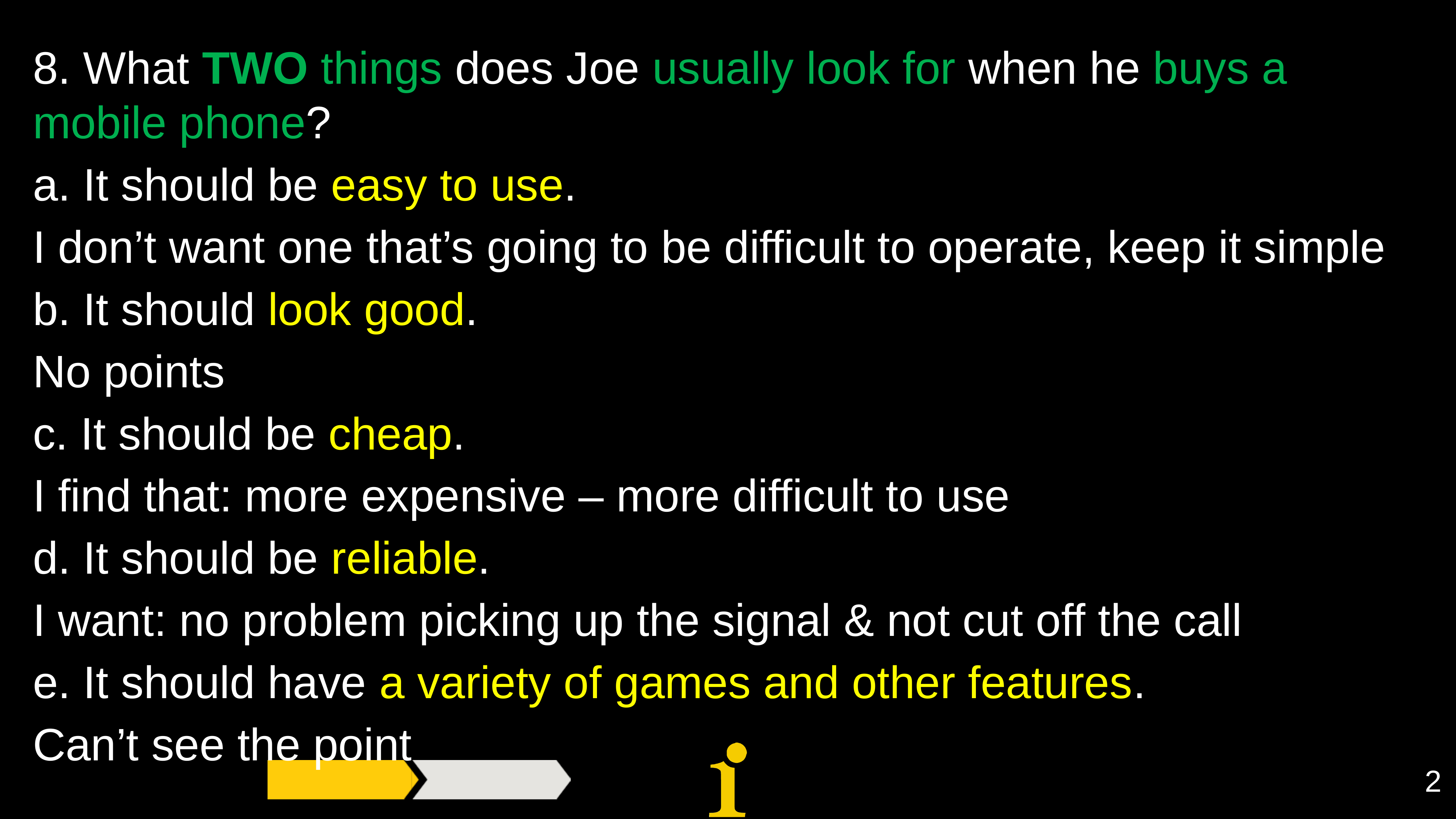

8. What TWO things does Joe usually look for when he buys a mobile phone?
a. It should be easy to use.
I don’t want one that’s going to be difficult to operate, keep it simple
b. It should look good.
No points
c. It should be cheap.
I find that: more expensive – more difficult to use
d. It should be reliable.
I want: no problem picking up the signal & not cut off the call
e. It should have a variety of games and other features.
Can’t see the point
2